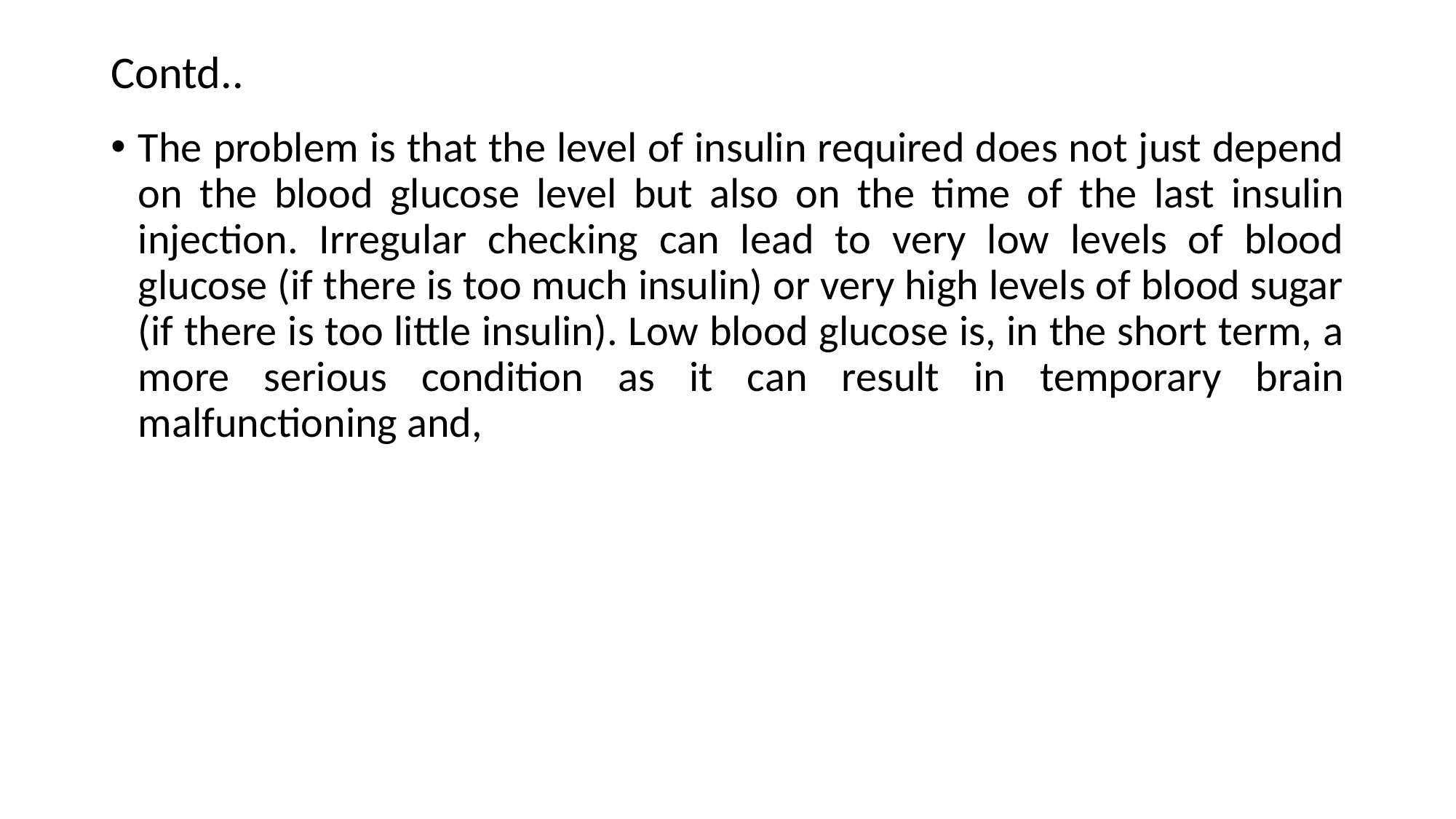

# Contd..
The problem is that the level of insulin required does not just depend on the blood glucose level but also on the time of the last insulin injection. Irregular checking can lead to very low levels of blood glucose (if there is too much insulin) or very high levels of blood sugar (if there is too little insulin). Low blood glucose is, in the short term, a more serious condition as it can result in temporary brain malfunctioning and,